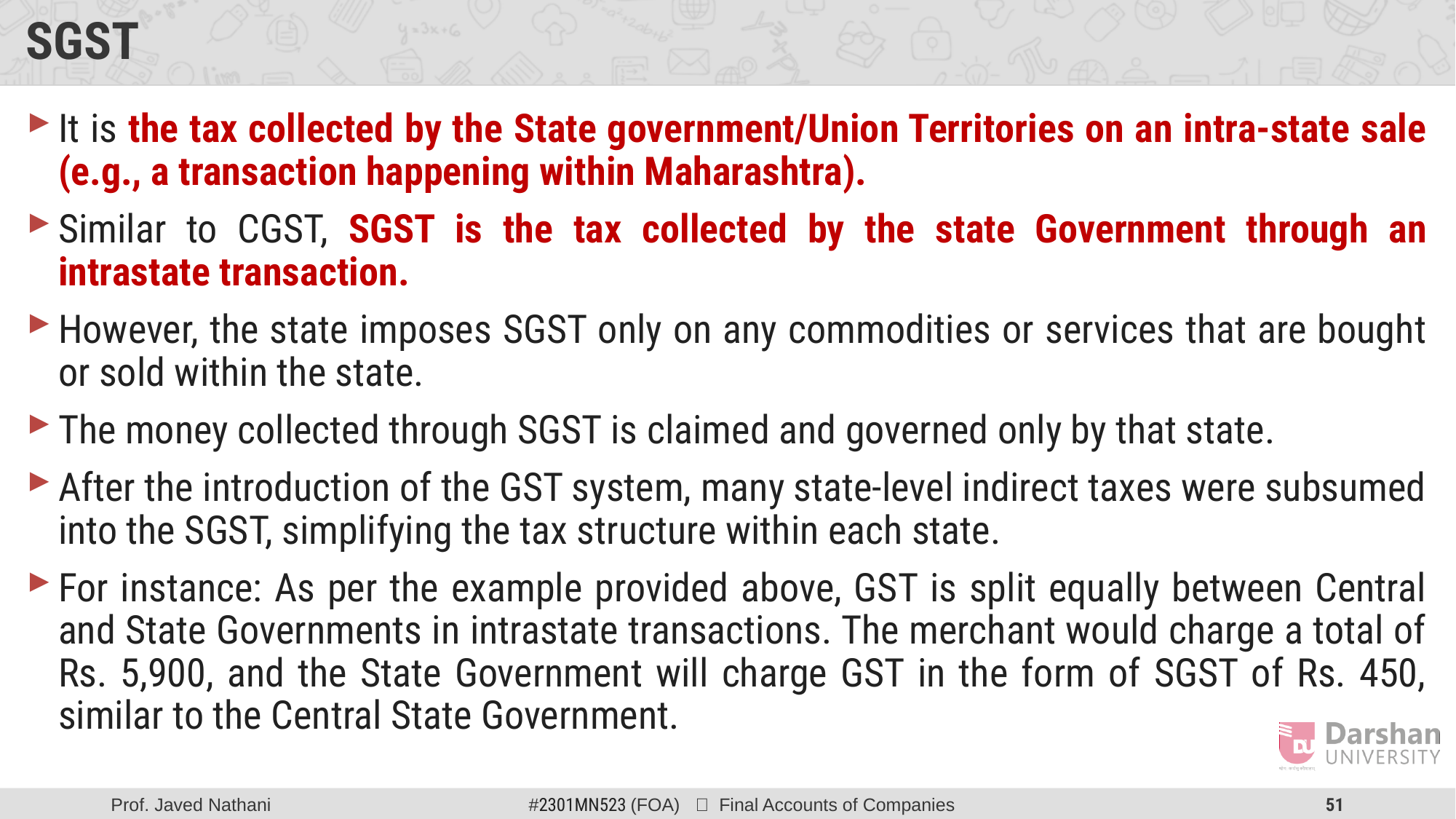

# SGST
It is the tax collected by the State government/Union Territories on an intra-state sale (e.g., a transaction happening within Maharashtra).
Similar to CGST, SGST is the tax collected by the state Government through an intrastate transaction.
However, the state imposes SGST only on any commodities or services that are bought or sold within the state.
The money collected through SGST is claimed and governed only by that state.
After the introduction of the GST system, many state-level indirect taxes were subsumed into the SGST, simplifying the tax structure within each state.
For instance: As per the example provided above, GST is split equally between Central and State Governments in intrastate transactions. The merchant would charge a total of Rs. 5,900, and the State Government will charge GST in the form of SGST of Rs. 450, similar to the Central State Government.